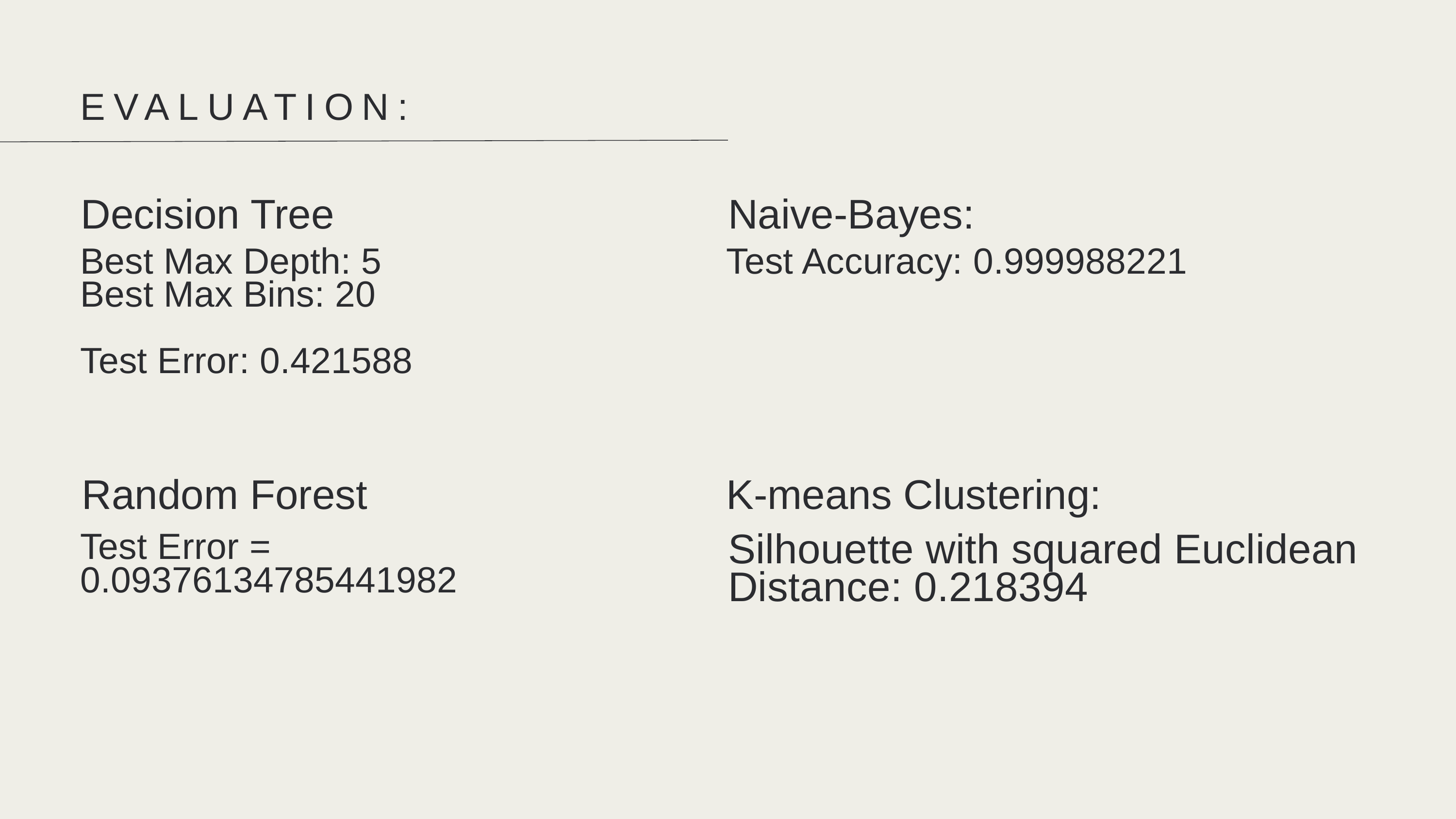

EVALUATION:

Decision Tree
Naive-Bayes:
Best Max Depth: 5
Best Max Bins: 20

Test Error: 0.421588

Test Accuracy: 0.999988221
Random Forest
K-means Clustering:
Test Error =  0.09376134785441982
Silhouette with squared Euclidean Distance: 0.218394